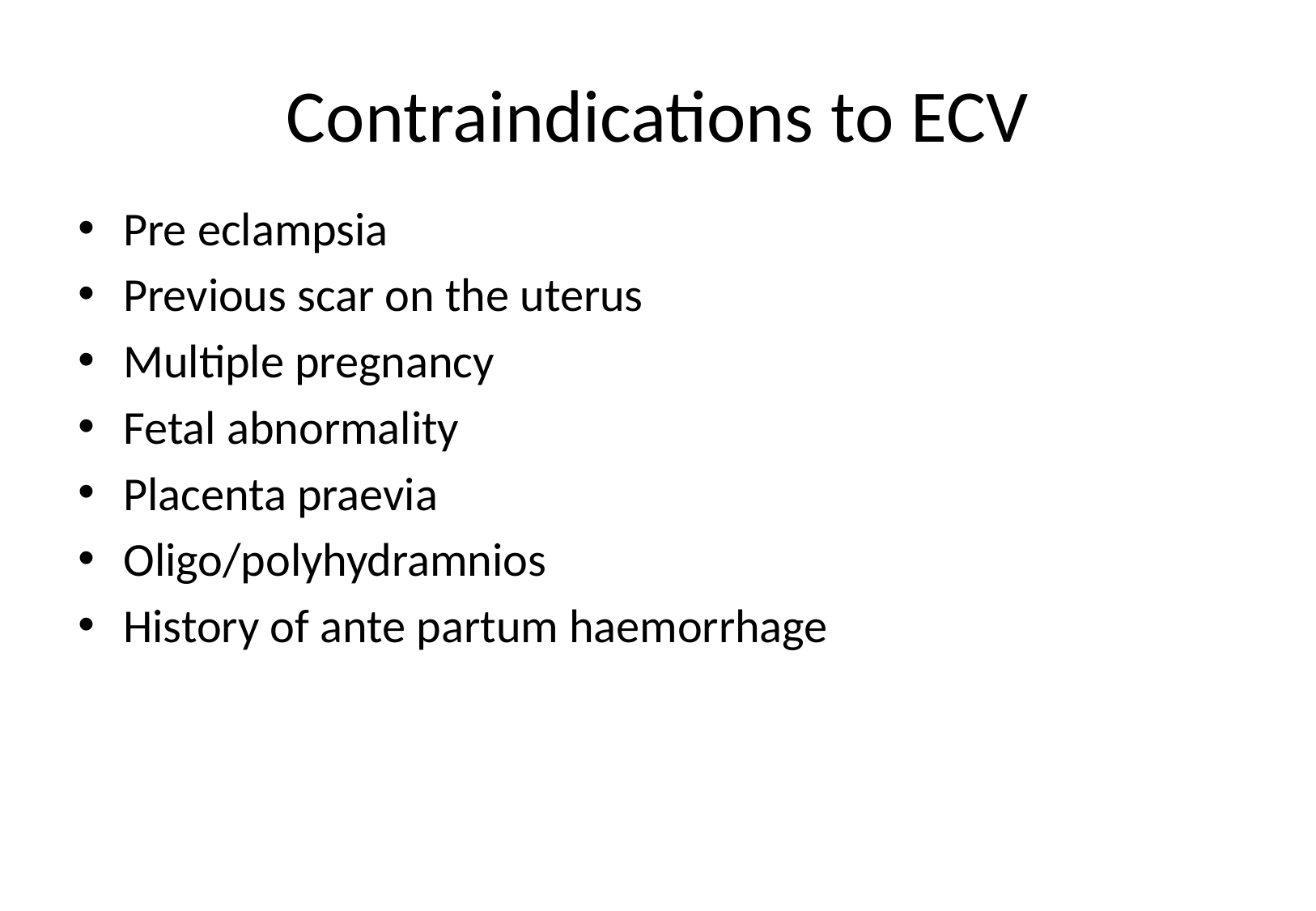

# Contraindications to ECV
Pre eclampsia
Previous scar on the uterus
Multiple pregnancy
Fetal abnormality
Placenta praevia
Oligo/polyhydramnios
History of ante partum haemorrhage